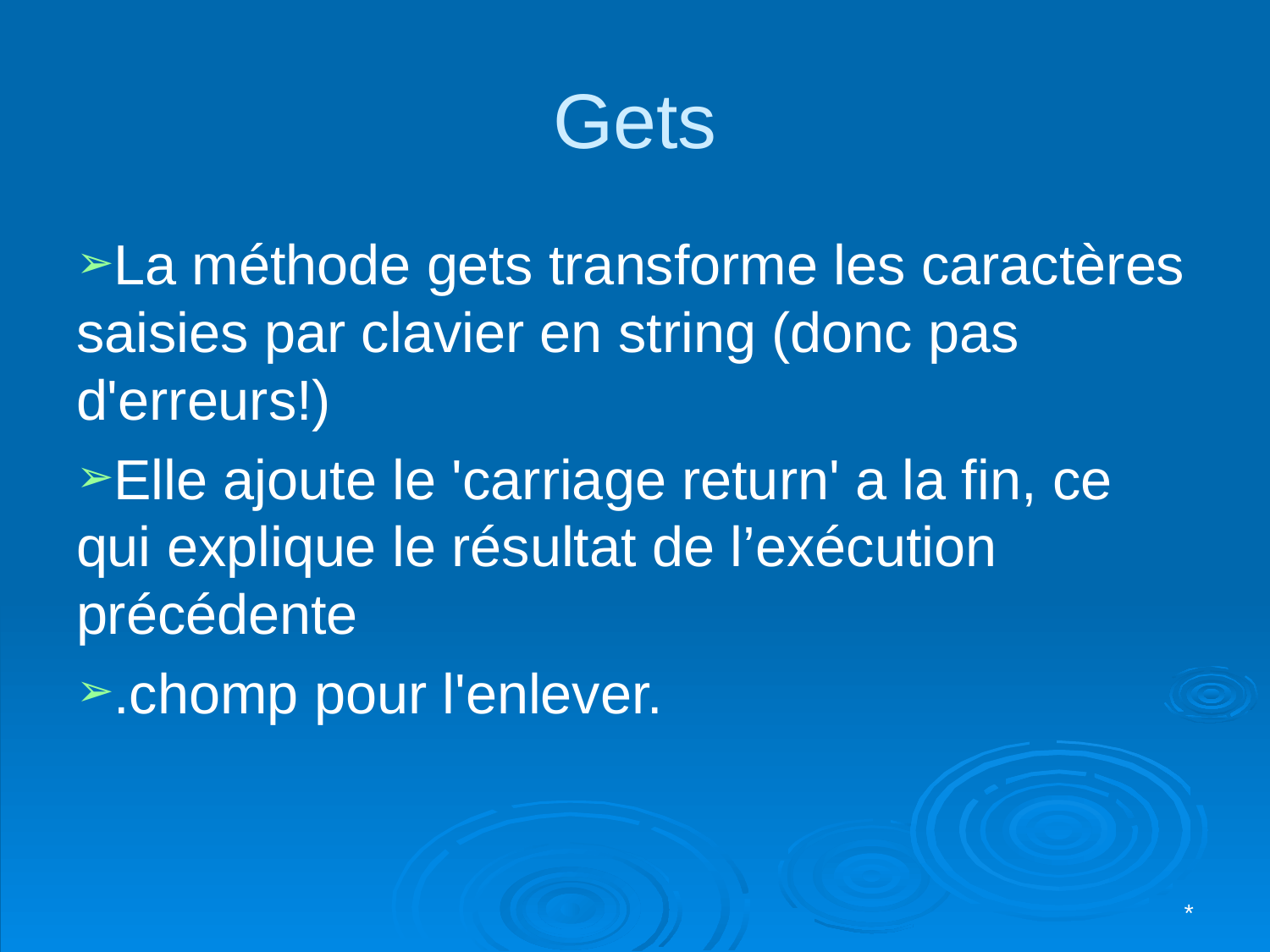

# Gets
La méthode gets transforme les caractères saisies par clavier en string (donc pas d'erreurs!)
Elle ajoute le 'carriage return' a la fin, ce qui explique le résultat de l’exécution précédente
.chomp pour l'enlever.
*